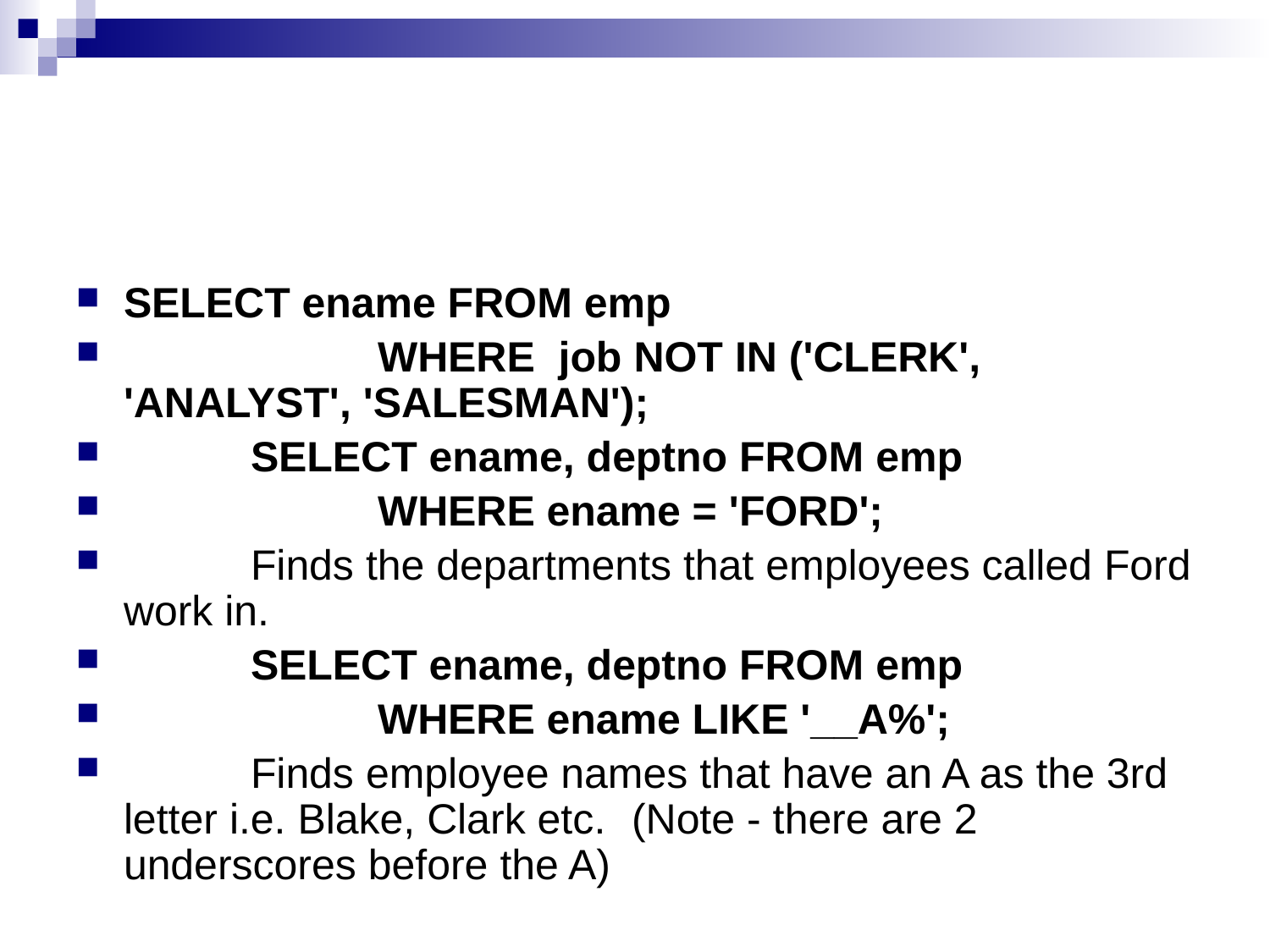

#
SELECT ename FROM emp
		WHERE  job NOT IN ('CLERK', 'ANALYST', 'SALESMAN');
	SELECT ename, deptno FROM emp
		WHERE ename = 'FORD';
	Finds the departments that employees called Ford work in.
	SELECT ename, deptno FROM emp
		WHERE ename LIKE '__A%';
	Finds employee names that have an A as the 3rd letter i.e. Blake, Clark etc. 	(Note - there are 2 underscores before the A)